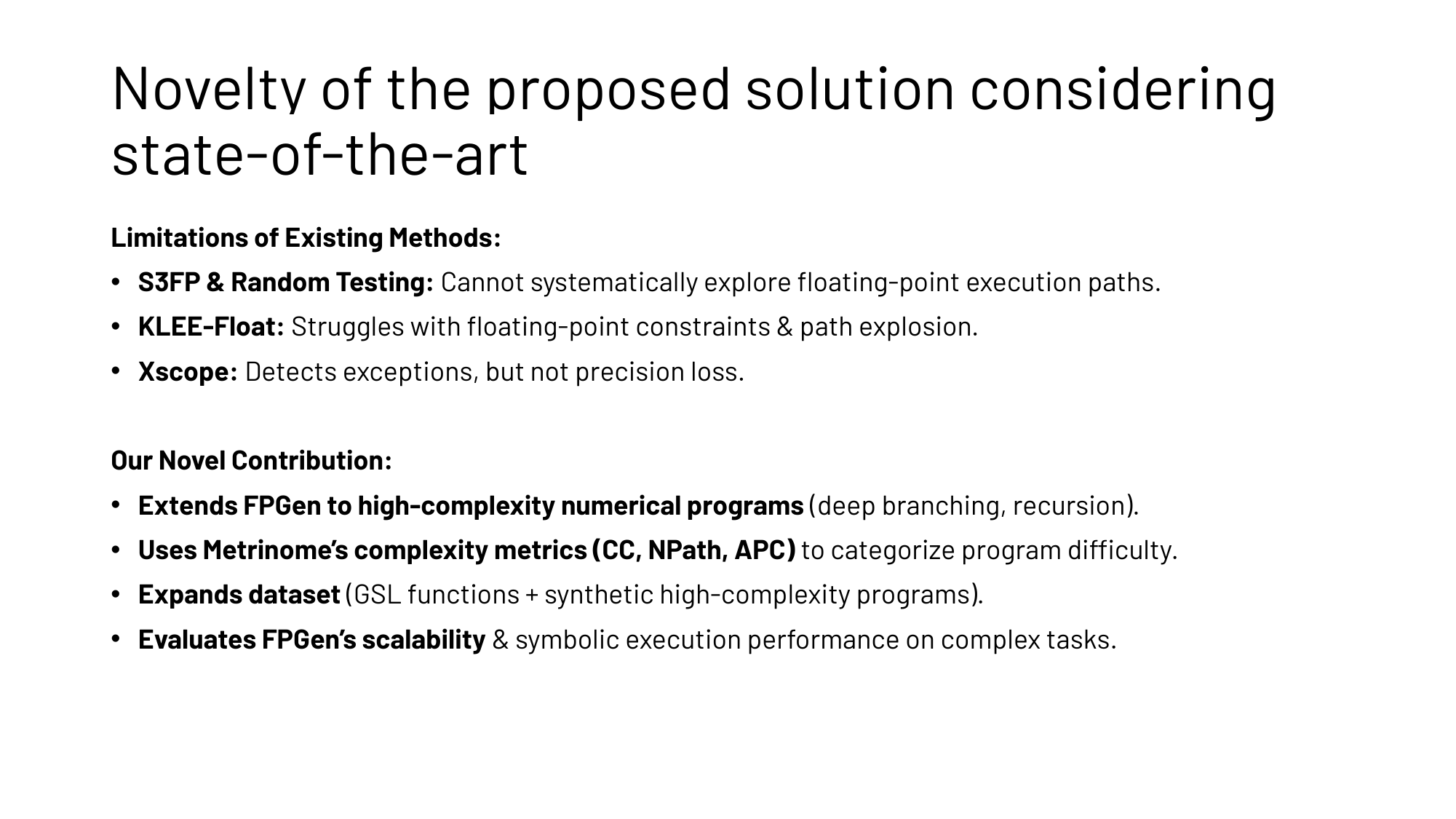

# Novelty of the proposed solution considering state-of-the-art
Limitations of Existing Methods:
S3FP & Random Testing: Cannot systematically explore floating-point execution paths.
KLEE-Float: Struggles with floating-point constraints & path explosion.
Xscope: Detects exceptions, but not precision loss.

Our Novel Contribution:
Extends FPGen to high-complexity numerical programs (deep branching, recursion).
Uses Metrinome’s complexity metrics (CC, NPath, APC) to categorize program difficulty.
Expands dataset (GSL functions + synthetic high-complexity programs).
Evaluates FPGen’s scalability & symbolic execution performance on complex tasks.